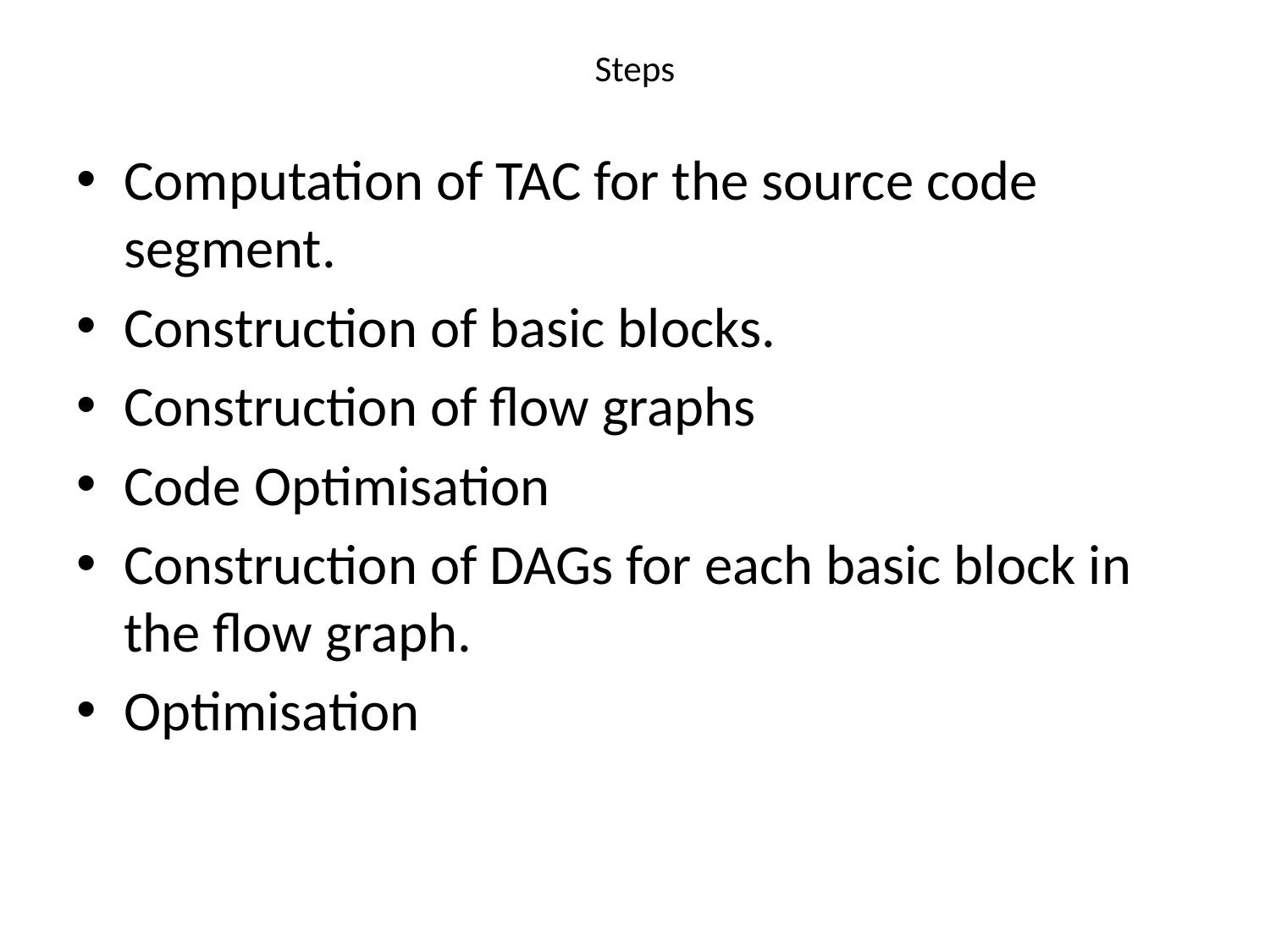

# Steps
Computation of TAC for the source code segment.
Construction of basic blocks.
Construction of flow graphs
Code Optimisation
Construction of DAGs for each basic block in the flow graph.
Optimisation